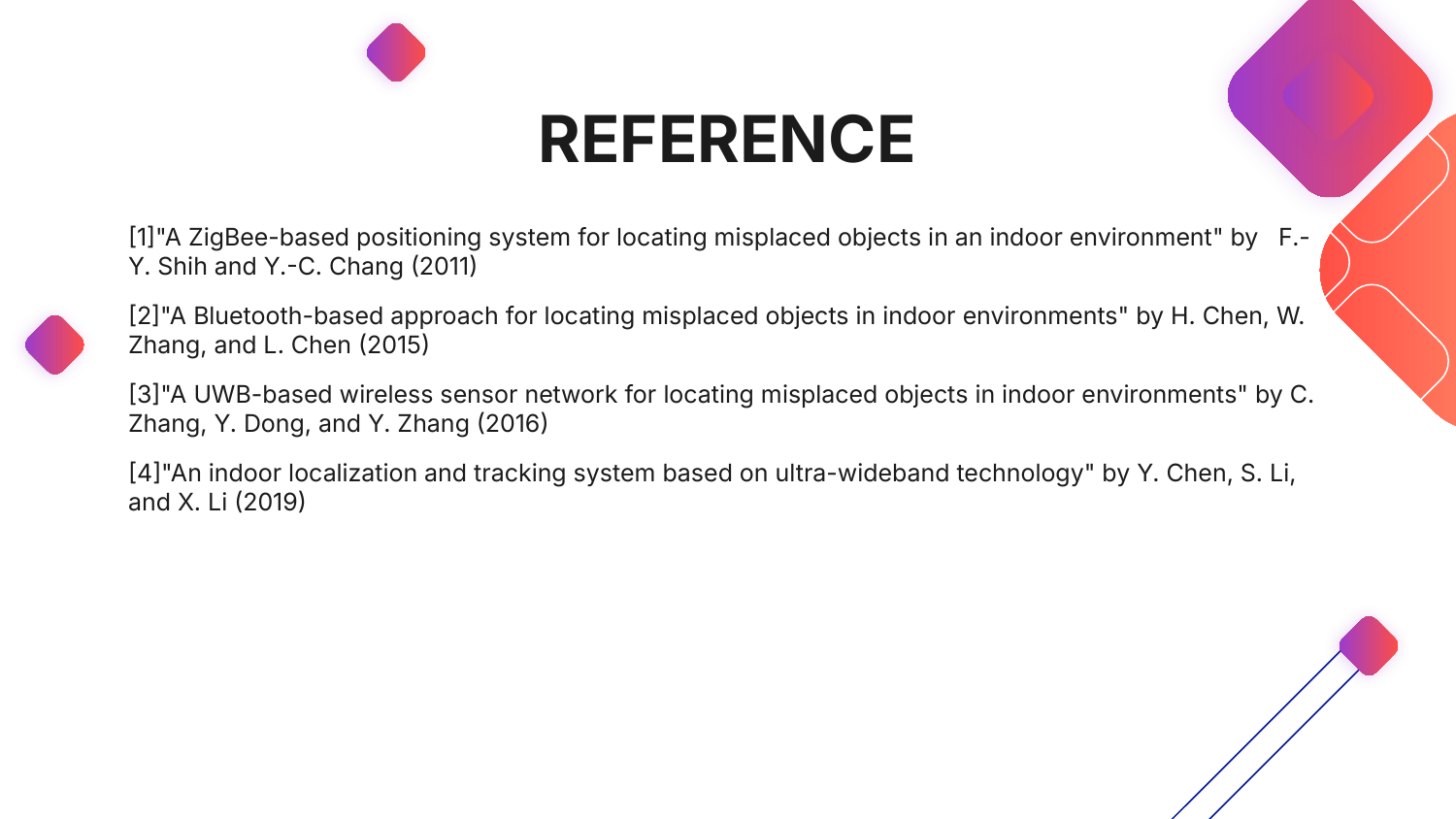

# REFERENCE
[1]"A ZigBee-based positioning system for locating misplaced objects in an indoor environment" by   F.-Y. Shih and Y.-C. Chang (2011)
[2]"A Bluetooth-based approach for locating misplaced objects in indoor environments" by H. Chen, W. Zhang, and L. Chen (2015)
[3]"A UWB-based wireless sensor network for locating misplaced objects in indoor environments" by C. Zhang, Y. Dong, and Y. Zhang (2016)
[4]"An indoor localization and tracking system based on ultra-wideband technology" by Y. Chen, S. Li, and X. Li (2019)